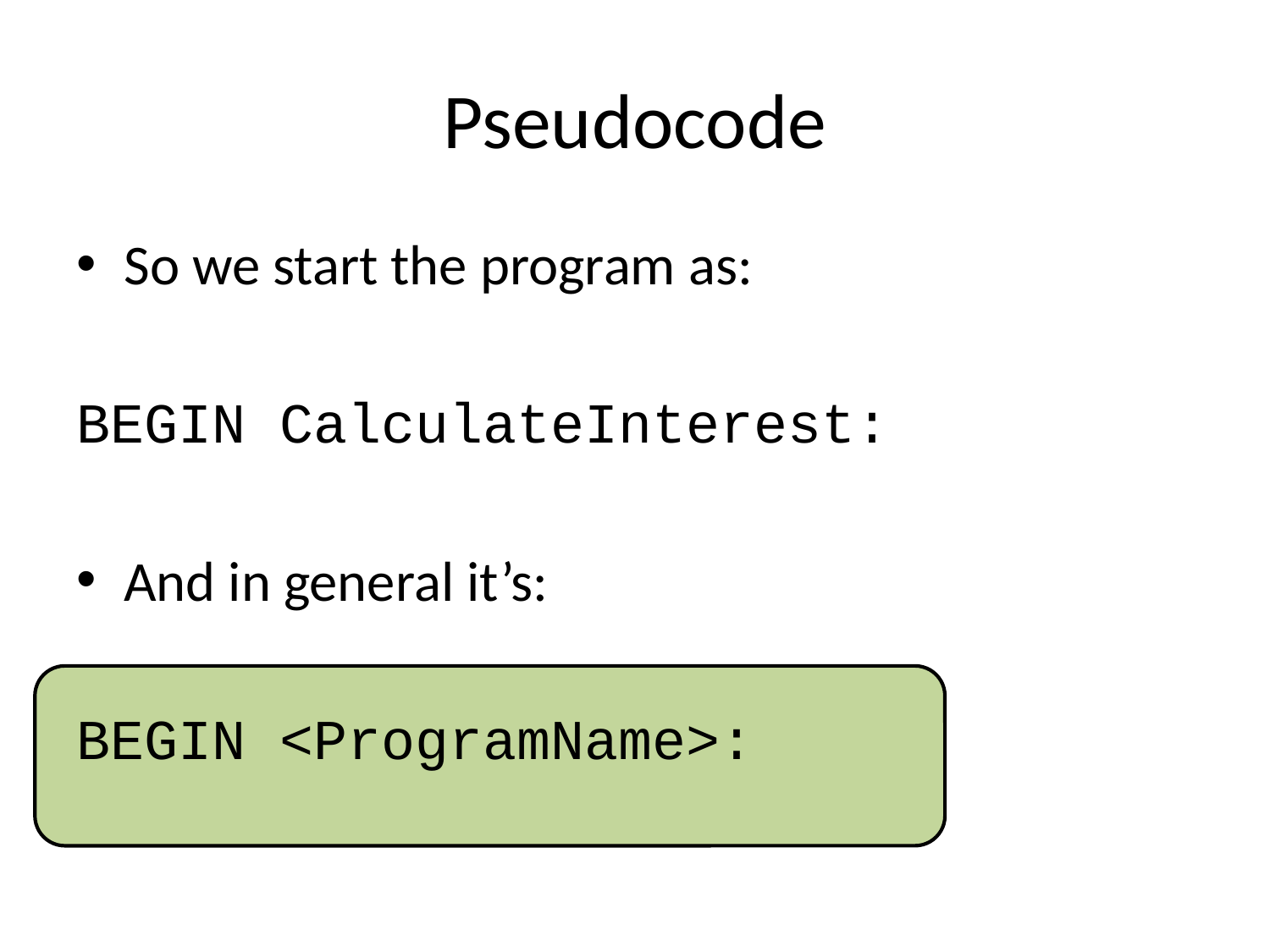

# Pseudocode
So we start the program as:

BEGIN CalculateInterest:

And in general it’s:

BEGIN <ProgramName>: